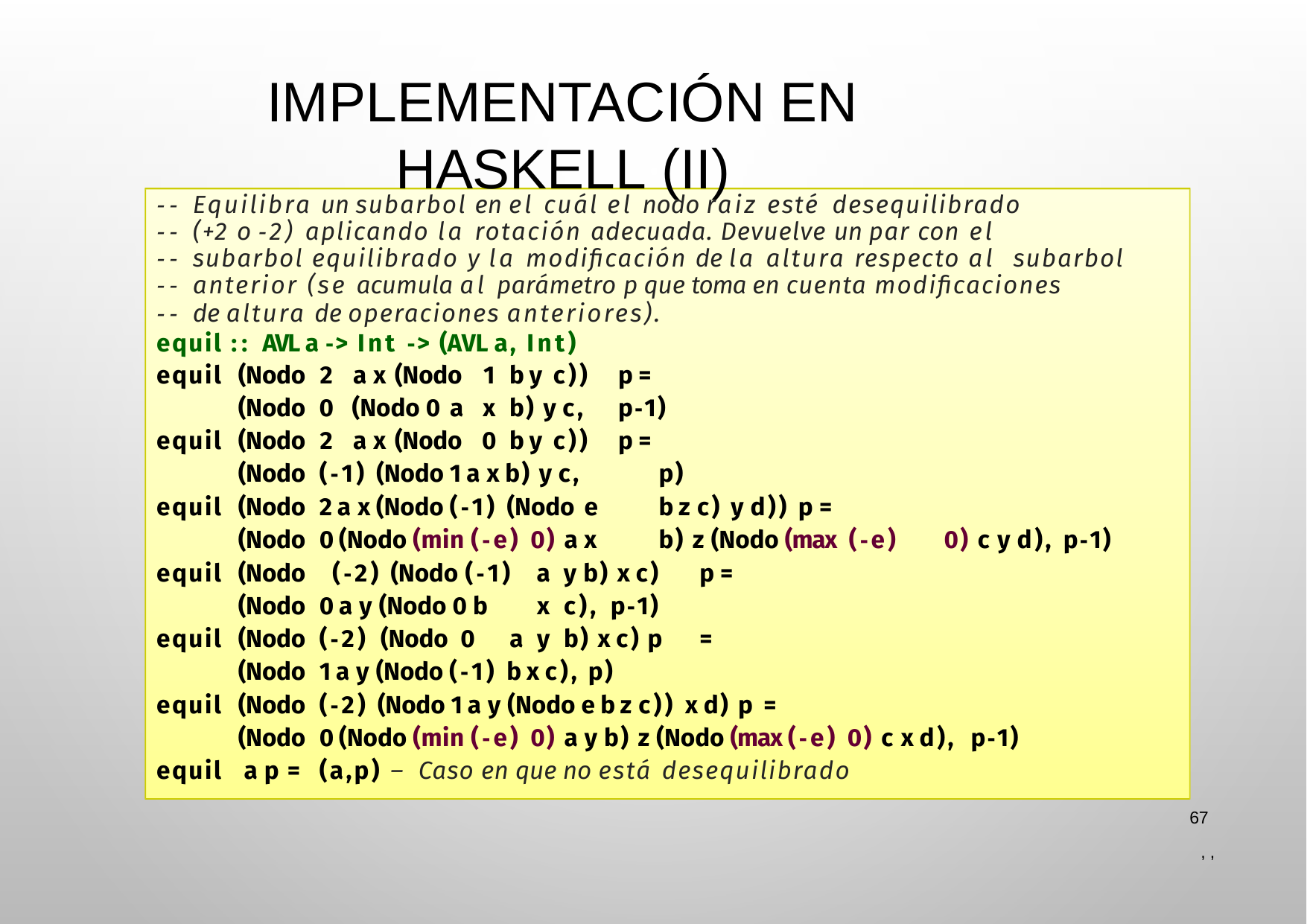

# Implementación en Haskell (II)
‐‐ Equilibra un subarbol en el cuál el nodo raiz esté desequilibrado
‐‐ (+2 o ‐2) aplicando la rotación adecuada. Devuelve un par con el
‐‐ subarbol equilibrado y la modificación de la altura respecto al subarbol
‐‐ anterior (se acumula al parámetro p que toma en cuenta modificaciones
‐‐ de altura de operaciones anteriores).
equil :: AVL a ‐> Int ‐> (AVL a, Int)
| equil | (Nodo | 2 | a x (Nodo | 1 | b y c)) | p = |  |  |
| --- | --- | --- | --- | --- | --- | --- | --- | --- |
|  | (Nodo | 0 | (Nodo 0 a | x | b) y c, | p‐1) |  |  |
| equil | (Nodo | 2 | a x (Nodo | 0 | b y c)) | p = |  |  |
|  | (Nodo | (‐1) (Nodo 1 a x b) y c, |  |  |  |  | p) |  |
| equil | (Nodo | 2 a x (Nodo (‐1) (Nodo e |  |  |  |  | b z c) y d)) p = |  |
|  | (Nodo | 0 (Nodo (min (‐e) 0) a x |  |  |  |  | b) z (Nodo (max (‐e) | 0) c y d), p‐1) |
| equil | (Nodo | (‐2) (Nodo (‐1) | a | y b) x c) | p = |
| --- | --- | --- | --- | --- | --- |
|  | (Nodo | 0 a y (Nodo 0 b | x | c), p‐1) |  |
| equil | (Nodo | (‐2) (Nodo 0 a | y | b) x c) p | = |
|  | (Nodo | 1 a y (Nodo (‐1) b x c), p) |  |  |  |
| equil | (Nodo | (‐2) (Nodo 1 a y (Nodo e b z c)) x d) p = |  |  |  |
|  | (Nodo | 0 (Nodo (min (‐e) 0) a y b) z (Nodo (max (‐e) 0) c x d), p‐1) |  |  |  |
| equil | a p = | (a,p) – Caso en que no está desequilibrado |  |  |  |
67

 , ,